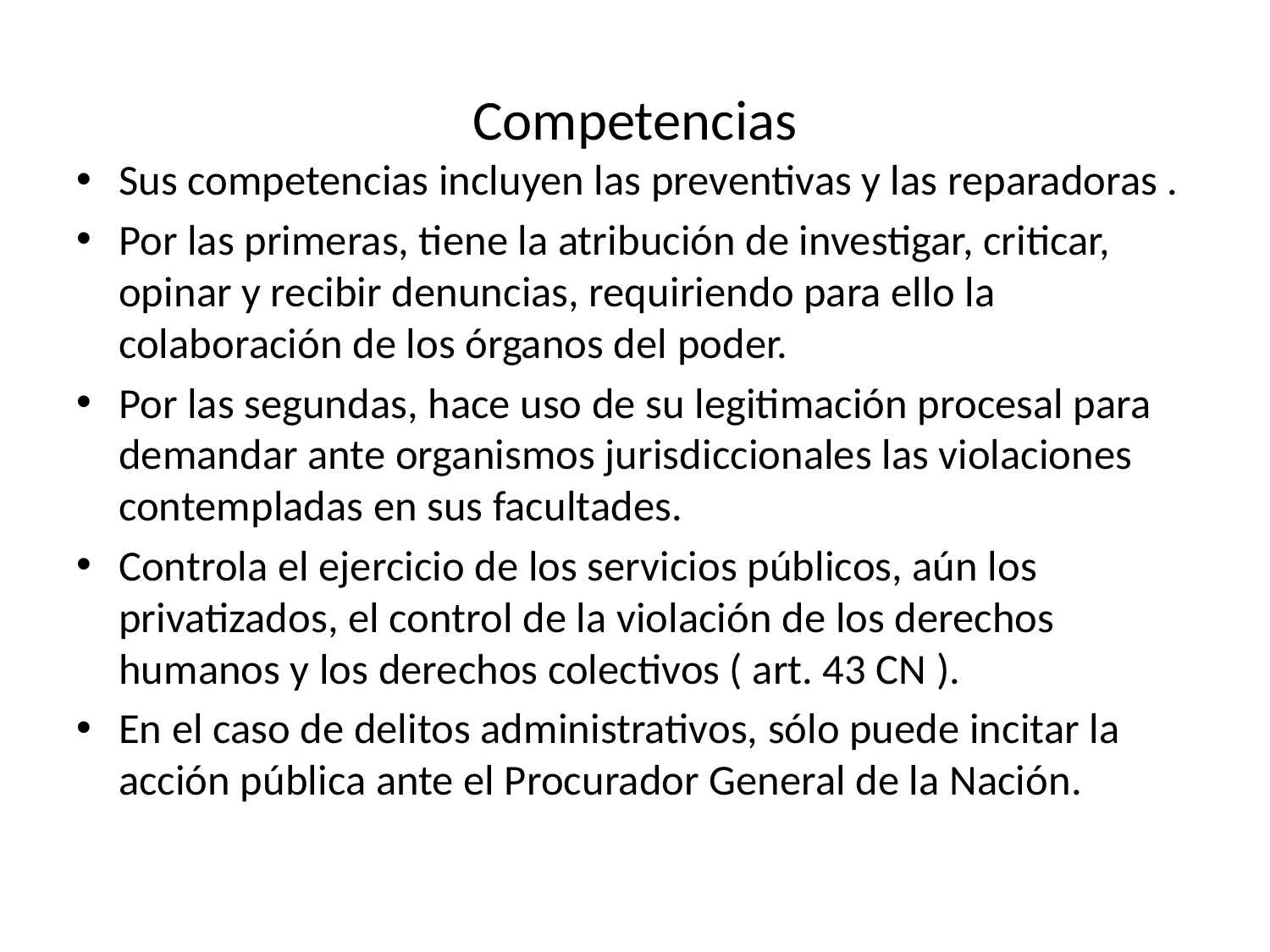

# Competencias
Sus competencias incluyen las preventivas y las reparadoras .
Por las primeras, tiene la atribución de investigar, criticar, opinar y recibir denuncias, requiriendo para ello la colaboración de los órganos del poder.
Por las segundas, hace uso de su legitimación procesal para demandar ante organismos jurisdiccionales las violaciones contempladas en sus facultades.
Controla el ejercicio de los servicios públicos, aún los privatizados, el control de la violación de los derechos humanos y los derechos colectivos ( art. 43 CN ).
En el caso de delitos administrativos, sólo puede incitar la acción pública ante el Procurador General de la Nación.